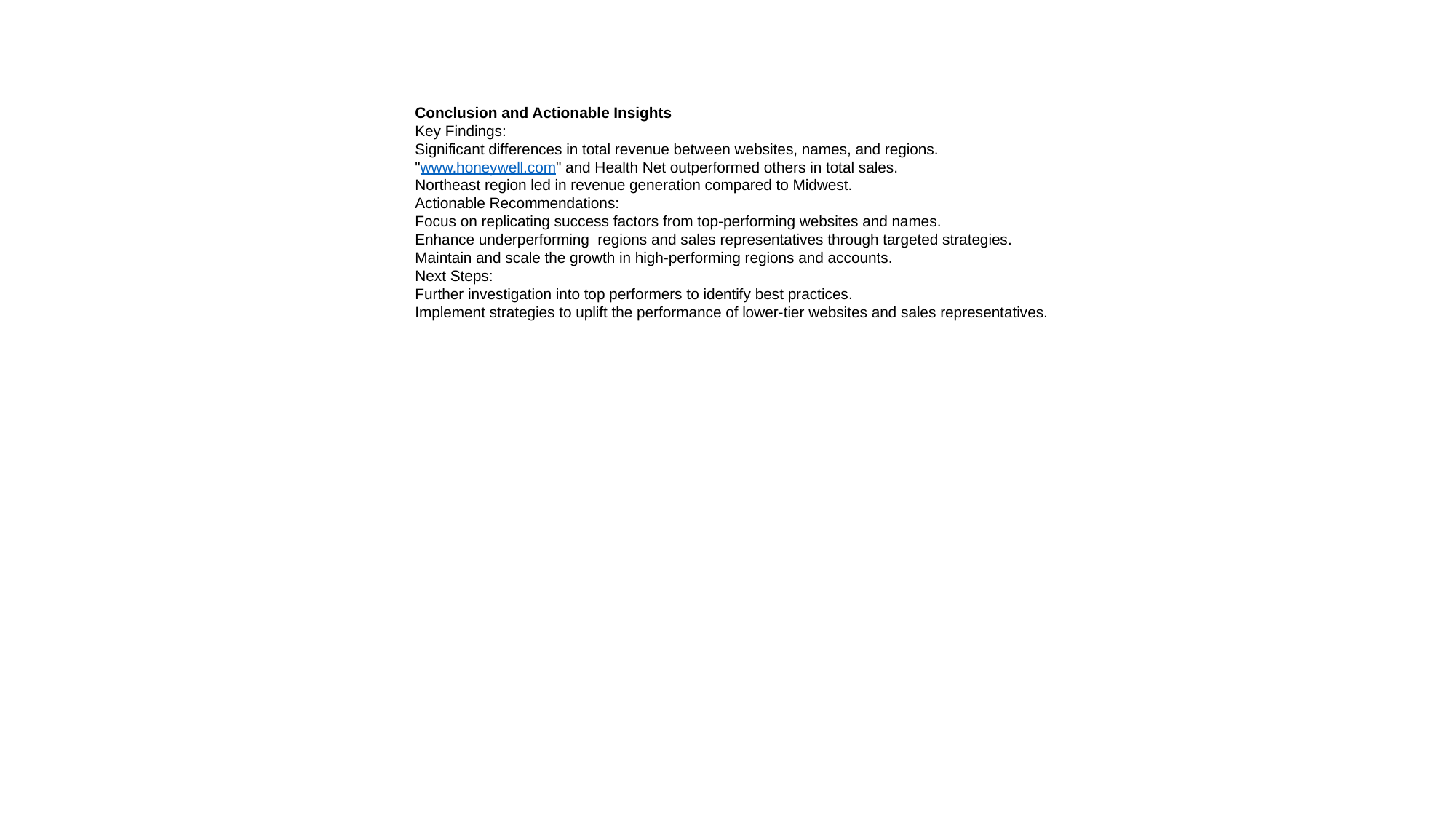

Conclusion and Actionable Insights
Key Findings:
Significant differences in total revenue between websites, names, and regions.
"www.honeywell.com" and Health Net outperformed others in total sales.
Northeast region led in revenue generation compared to Midwest.
Actionable Recommendations:
Focus on replicating success factors from top-performing websites and names.
Enhance underperforming  regions and sales representatives through targeted strategies.
Maintain and scale the growth in high-performing regions and accounts.
Next Steps:
Further investigation into top performers to identify best practices.
Implement strategies to uplift the performance of lower-tier websites and sales representatives.